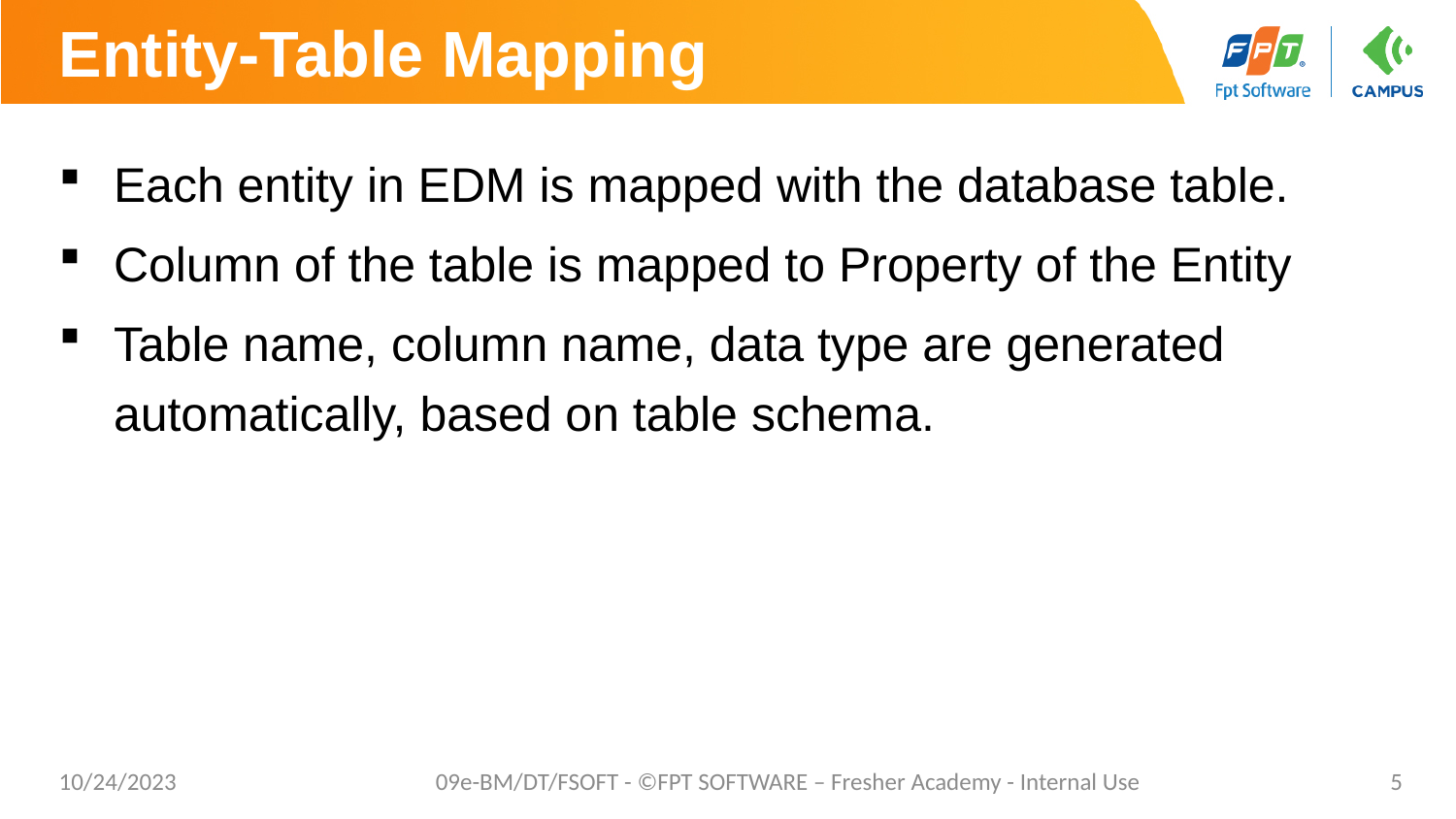

# Entity-Table Mapping
Each entity in EDM is mapped with the database table.
Column of the table is mapped to Property of the Entity
Table name, column name, data type are generated automatically, based on table schema.
10/24/2023
09e-BM/DT/FSOFT - ©FPT SOFTWARE – Fresher Academy - Internal Use
5